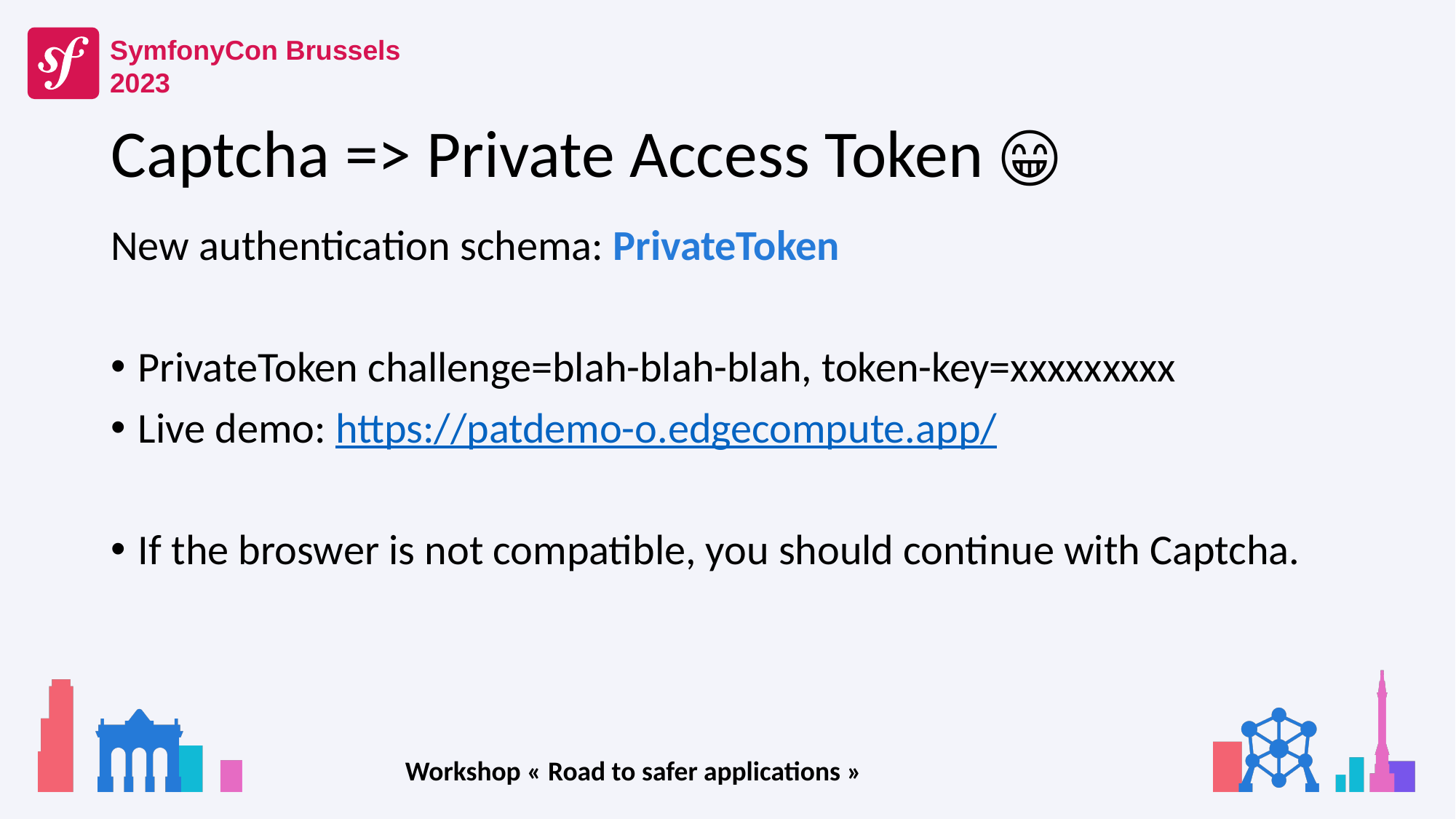

# Captcha => Private Access Token 😁
New authentication schema: PrivateToken

PrivateToken challenge=blah-blah-blah, token-key=xxxxxxxxx
Live demo: https://patdemo-o.edgecompute.app/

If the broswer is not compatible, you should continue with Captcha.